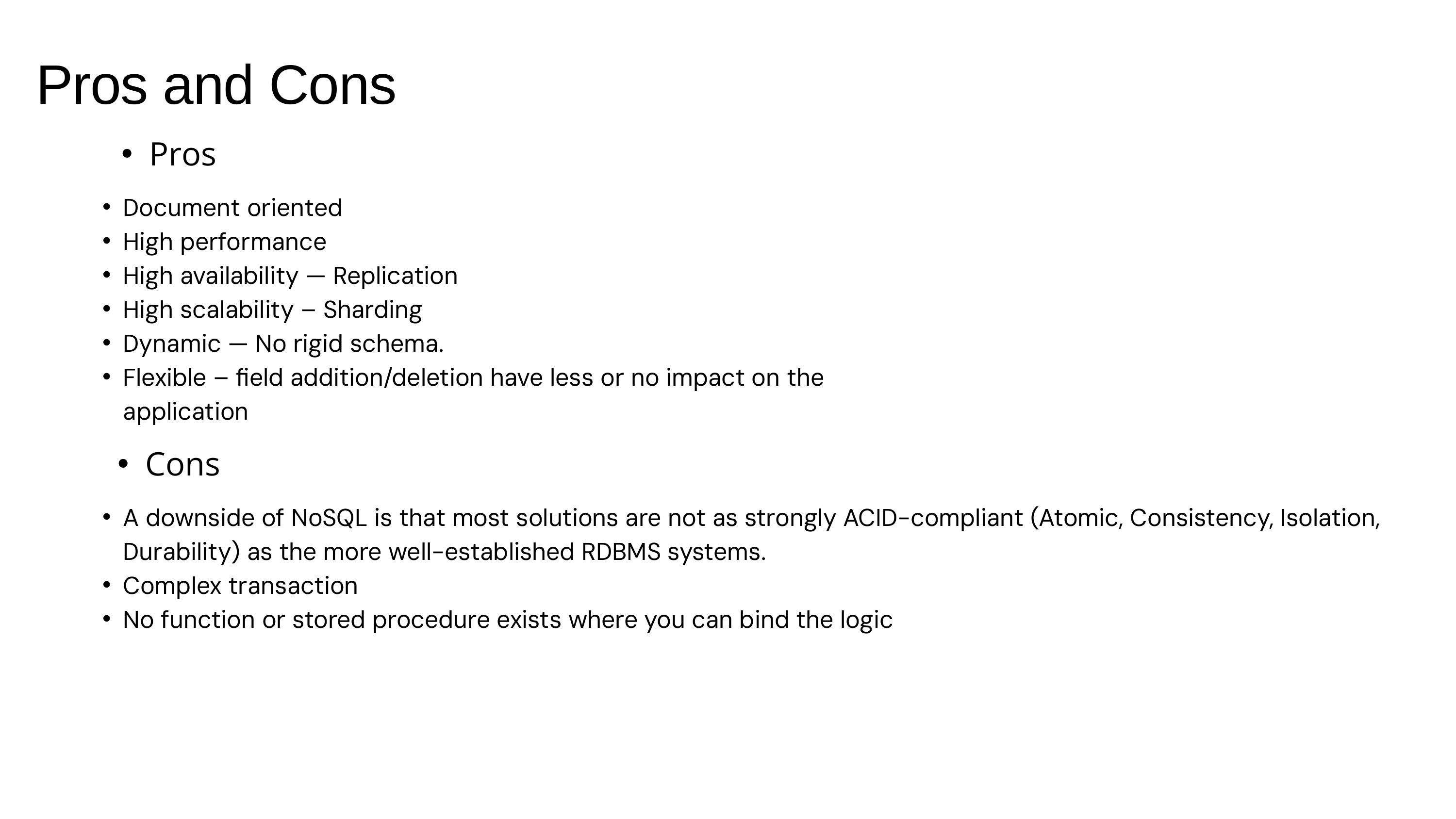

Pros and Cons

Pros
Document oriented
High performance
High availability — Replication
High scalability – Sharding
Dynamic — No rigid schema.
Flexible – field addition/deletion have less or no impact on the application

Cons
A downside of NoSQL is that most solutions are not as strongly ACID-compliant (Atomic, Consistency, Isolation, Durability) as the more well-established RDBMS systems.
Complex transaction
No function or stored procedure exists where you can bind the logic